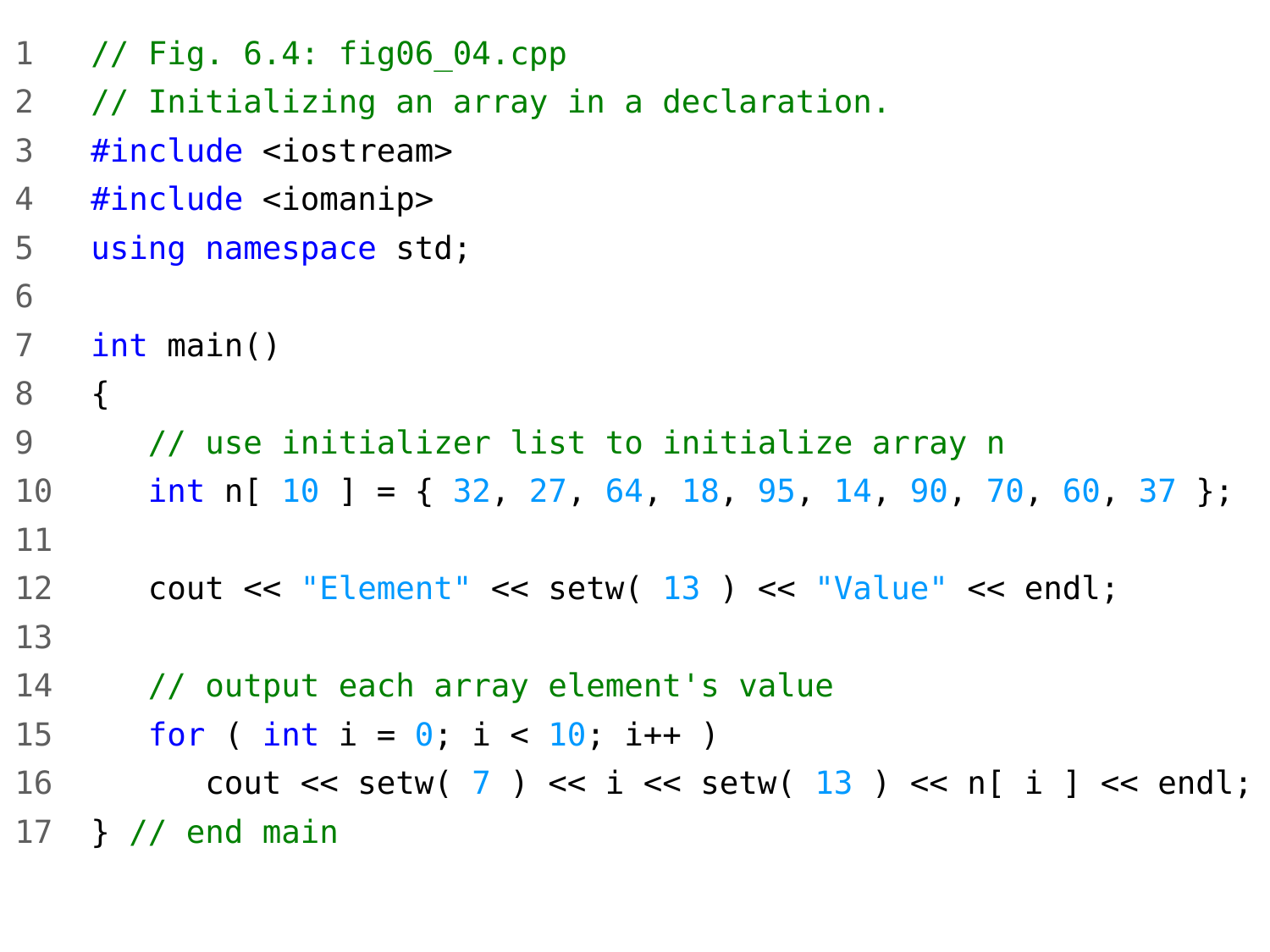

1   // Fig. 6.4: fig06_04.cpp
2   // Initializing an array in a declaration.
3   #include <iostream>
4   #include <iomanip>
5   using namespace std;
6
7   int main()
8   {
9      // use initializer list to initialize array n
10     int n[ 10 ] = { 32, 27, 64, 18, 95, 14, 90, 70, 60, 37 };
11
12     cout << "Element" << setw( 13 ) << "Value" << endl;
13
14     // output each array element's value
15     for ( int i = 0; i < 10; i++ )
16        cout << setw( 7 ) << i << setw( 13 ) << n[ i ] << endl;
17  } // end main